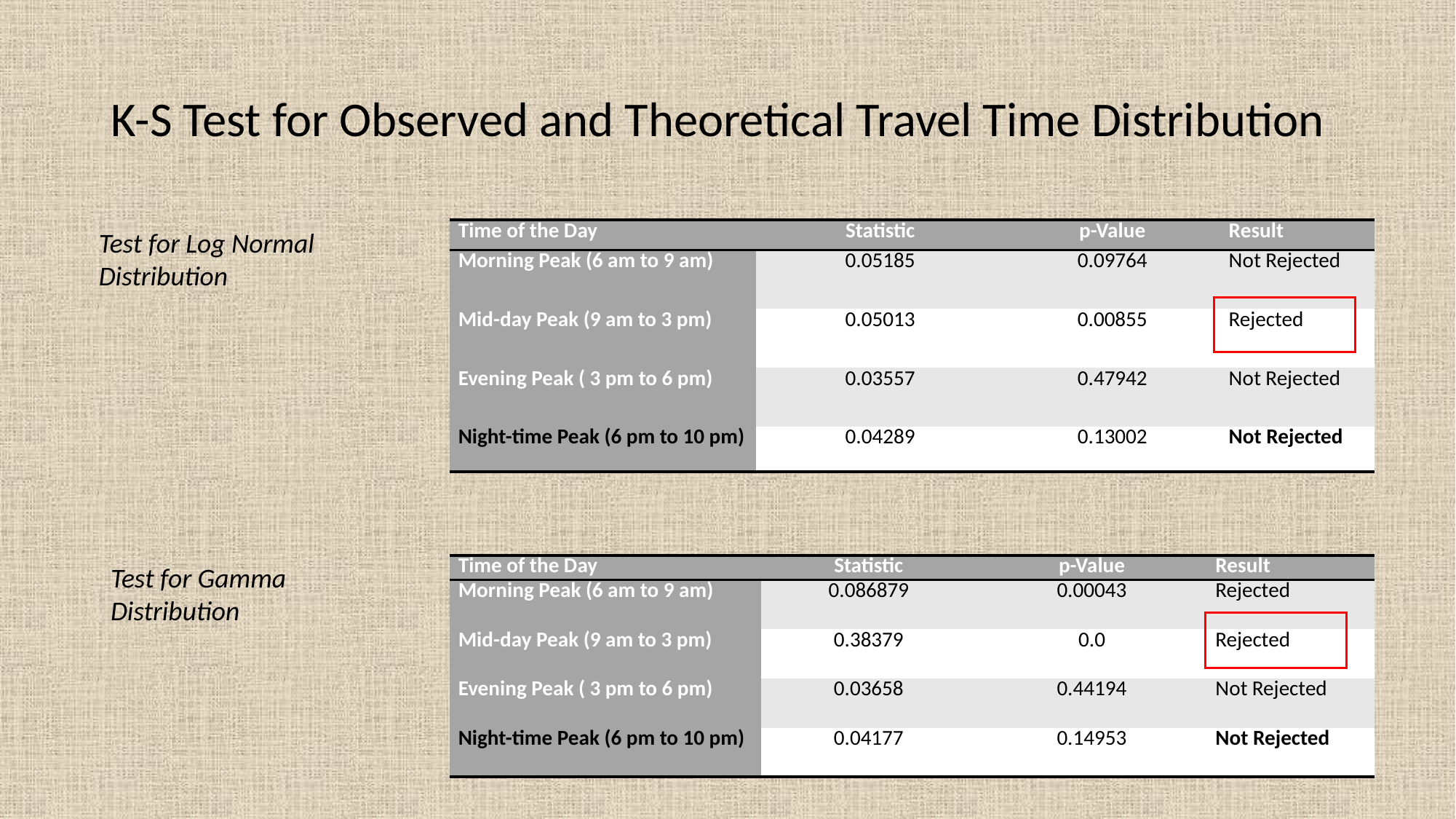

# K-S Test for Observed and Theoretical Travel Time Distribution
Test for Log Normal Distribution
| Time of the Day | Statistic | p-Value | Result |
| --- | --- | --- | --- |
| Morning Peak (6 am to 9 am) | 0.05185 | 0.09764 | Not Rejected |
| Mid-day Peak (9 am to 3 pm) | 0.05013 | 0.00855 | Rejected |
| Evening Peak ( 3 pm to 6 pm) | 0.03557 | 0.47942 | Not Rejected |
| Night-time Peak (6 pm to 10 pm) | 0.04289 | 0.13002 | Not Rejected |

Test for Gamma Distribution
| Time of the Day | Statistic | p-Value | Result |
| --- | --- | --- | --- |
| Morning Peak (6 am to 9 am) | 0.086879 | 0.00043 | Rejected |
| Mid-day Peak (9 am to 3 pm) | 0.38379 | 0.0 | Rejected |
| Evening Peak ( 3 pm to 6 pm) | 0.03658 | 0.44194 | Not Rejected |
| Night-time Peak (6 pm to 10 pm) | 0.04177 | 0.14953 | Not Rejected |